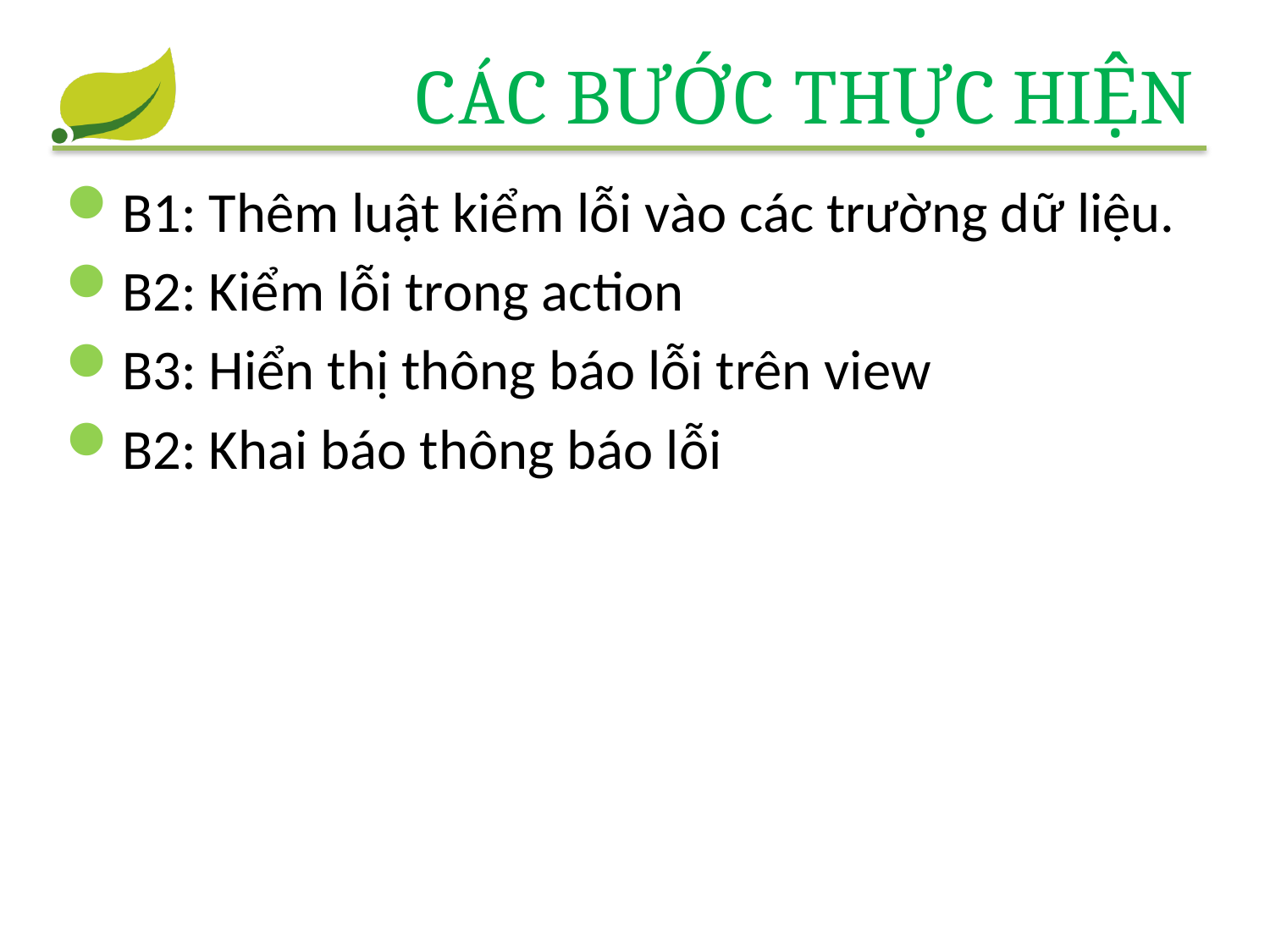

# Các bước thực hiện
B1: Thêm luật kiểm lỗi vào các trường dữ liệu.
B2: Kiểm lỗi trong action
B3: Hiển thị thông báo lỗi trên view
B2: Khai báo thông báo lỗi